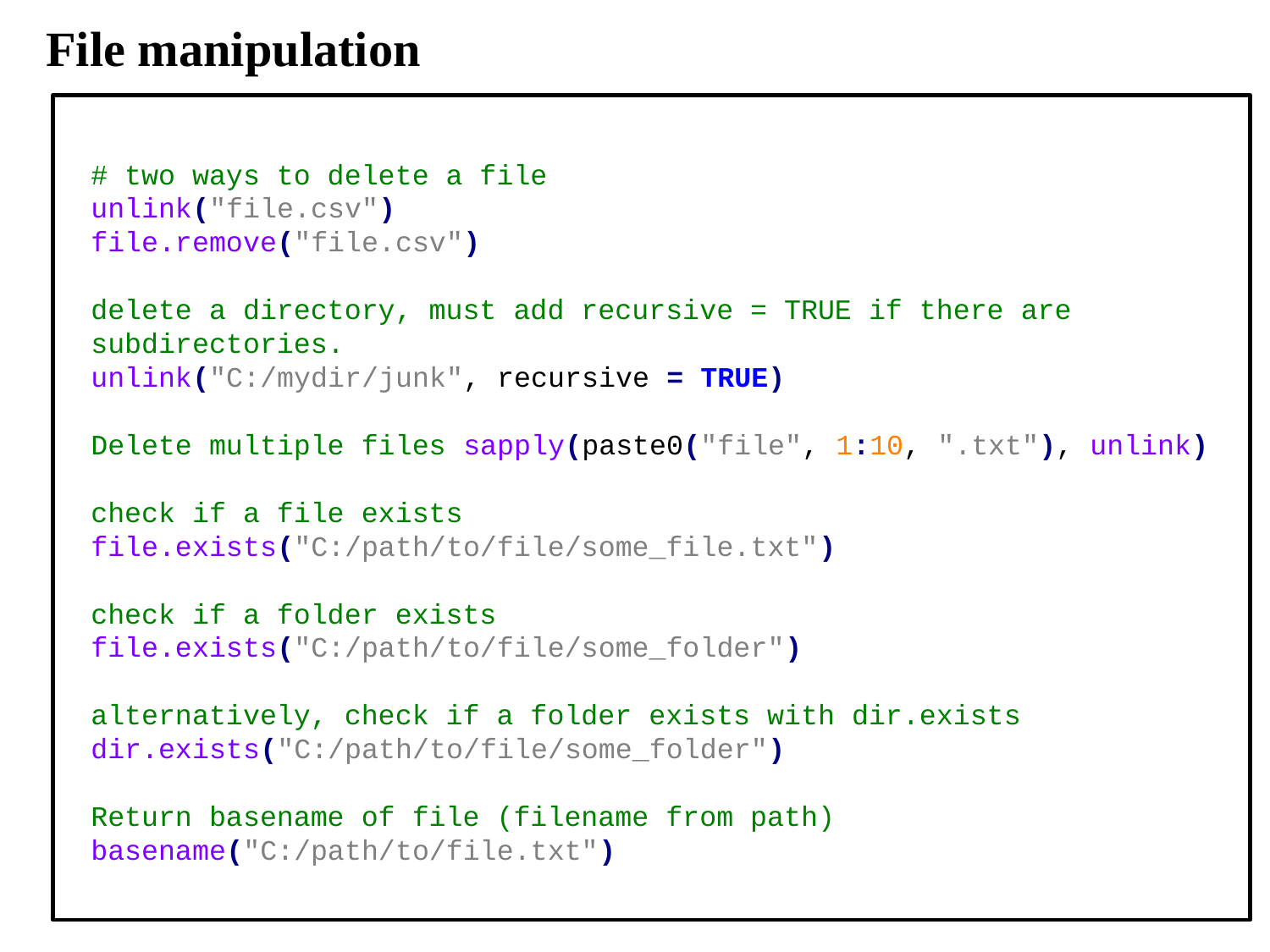

File manipulation

# two ways to delete a file
unlink("file.csv")
file.remove("file.csv")

delete a directory, must add recursive = TRUE if there are subdirectories.
unlink("C:/mydir/junk", recursive = TRUE)

Delete multiple files sapply(paste0("file", 1:10, ".txt"), unlink)

check if a file exists
file.exists("C:/path/to/file/some_file.txt")

check if a folder exists file.exists("C:/path/to/file/some_folder")

alternatively, check if a folder exists with dir.exists dir.exists("C:/path/to/file/some_folder")

Return basename of file (filename from path) basename("C:/path/to/file.txt")